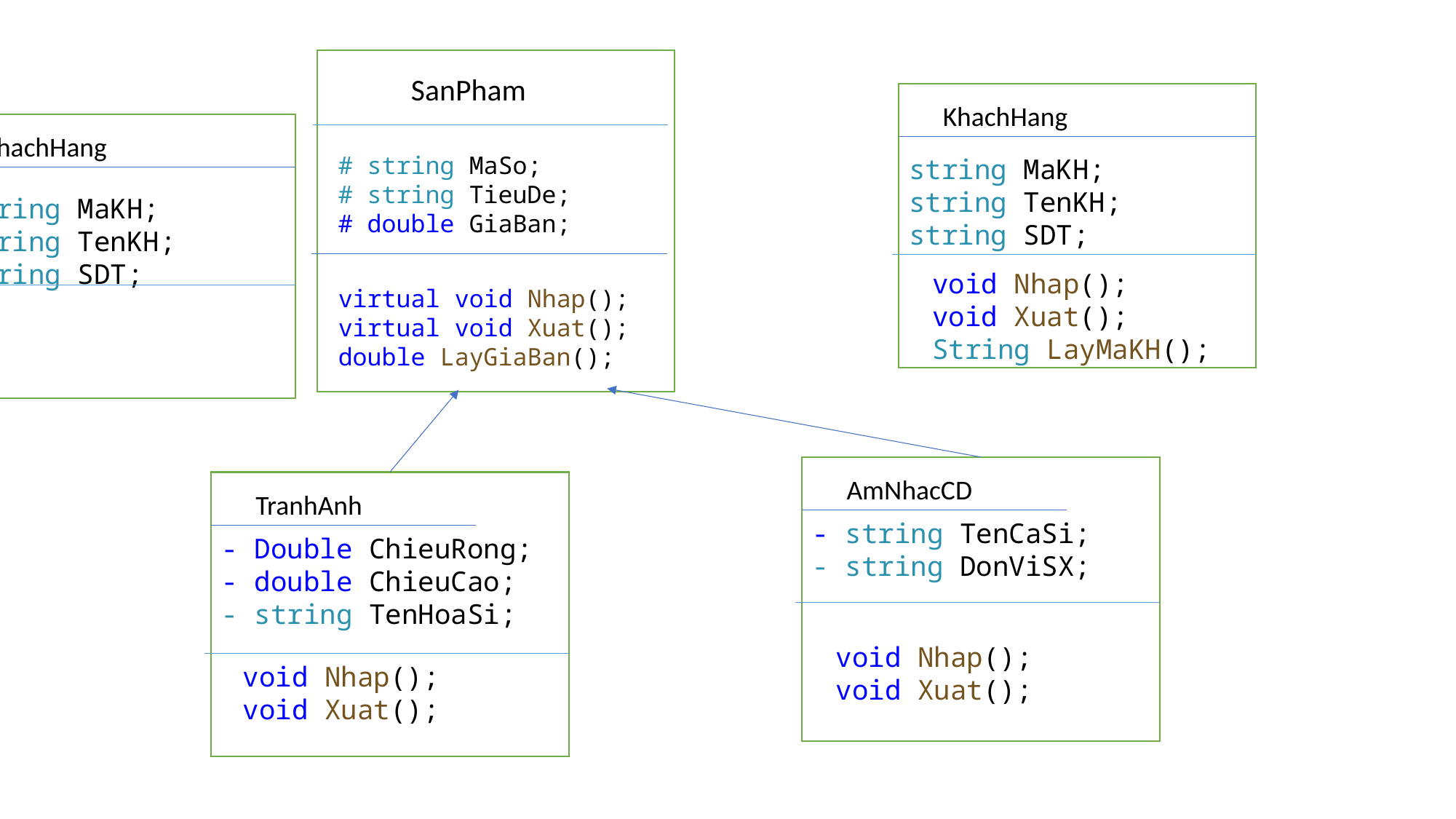

SanPham

KhachHang

KhachHang
# string MaSo;
# string TieuDe;
# double GiaBan;

string MaKH;
string TenKH;
string SDT;

string MaKH;
string TenKH;
string SDT;

void Nhap();
void Xuat();
String LayMaKH();

virtual void Nhap();
virtual void Xuat();
double LayGiaBan();

AmNhacCD

TranhAnh
- string TenCaSi;
- string DonViSX;

- Double ChieuRong;
- double ChieuCao;
- string TenHoaSi;

void Nhap();
void Xuat();

void Nhap();
void Xuat();